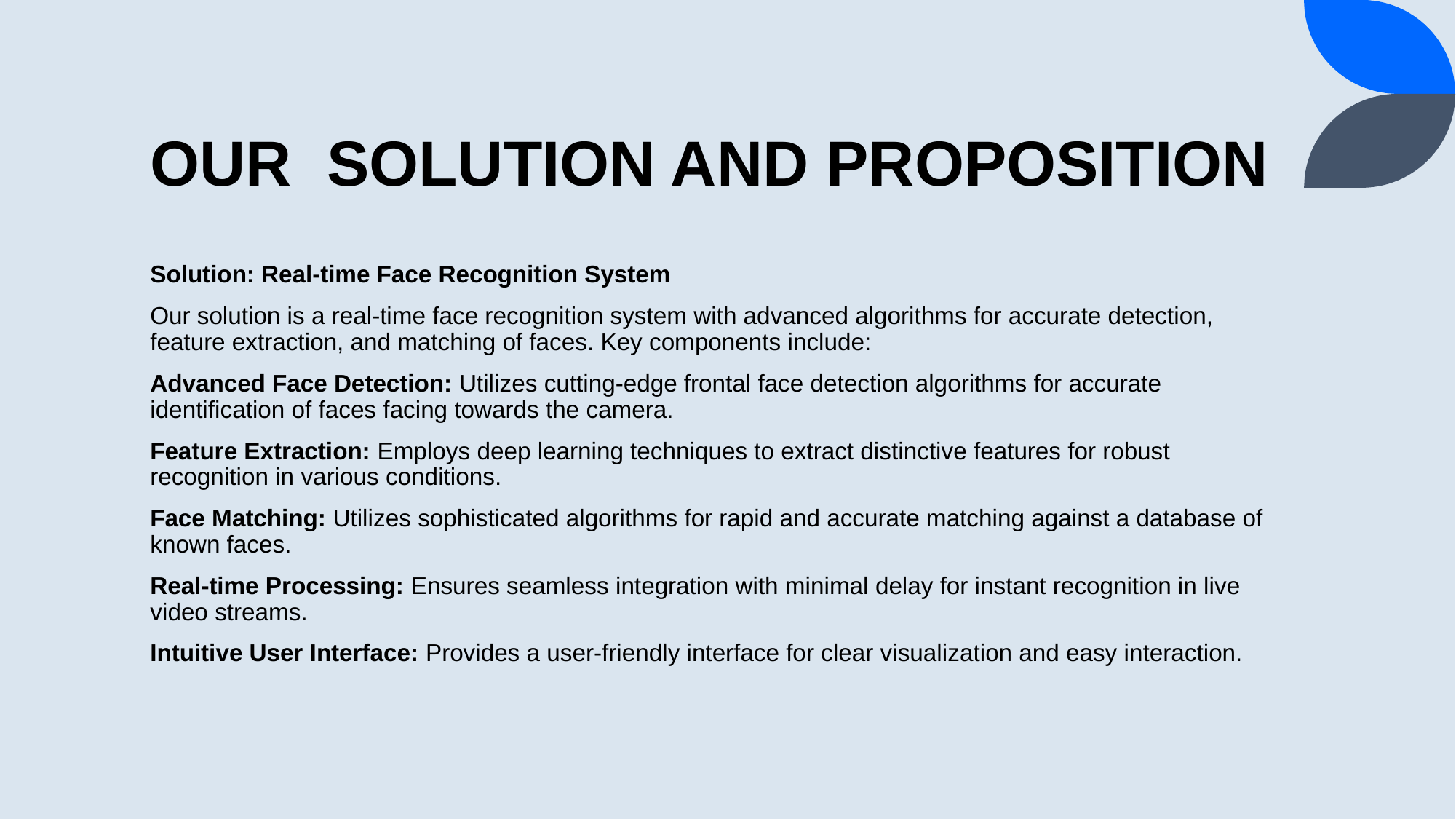

# OUR  SOLUTION AND PROPOSITION
Solution: Real-time Face Recognition System
Our solution is a real-time face recognition system with advanced algorithms for accurate detection, feature extraction, and matching of faces. Key components include:
Advanced Face Detection: Utilizes cutting-edge frontal face detection algorithms for accurate identification of faces facing towards the camera.
Feature Extraction: Employs deep learning techniques to extract distinctive features for robust recognition in various conditions.
Face Matching: Utilizes sophisticated algorithms for rapid and accurate matching against a database of known faces.
Real-time Processing: Ensures seamless integration with minimal delay for instant recognition in live video streams.
Intuitive User Interface: Provides a user-friendly interface for clear visualization and easy interaction.